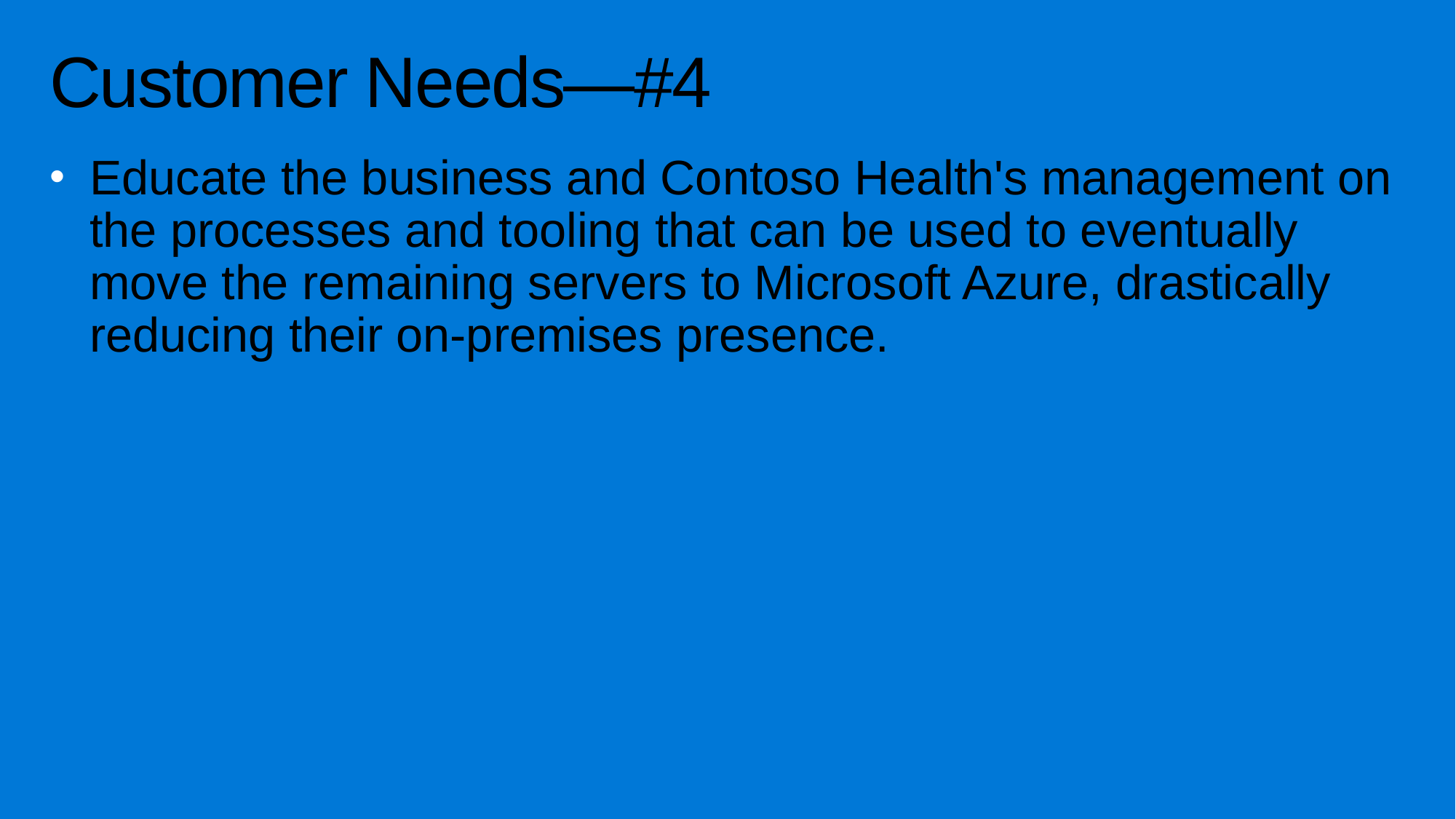

# Customer Needs—#4
Educate the business and Contoso Health's management on the processes and tooling that can be used to eventually move the remaining servers to Microsoft Azure, drastically reducing their on-premises presence.